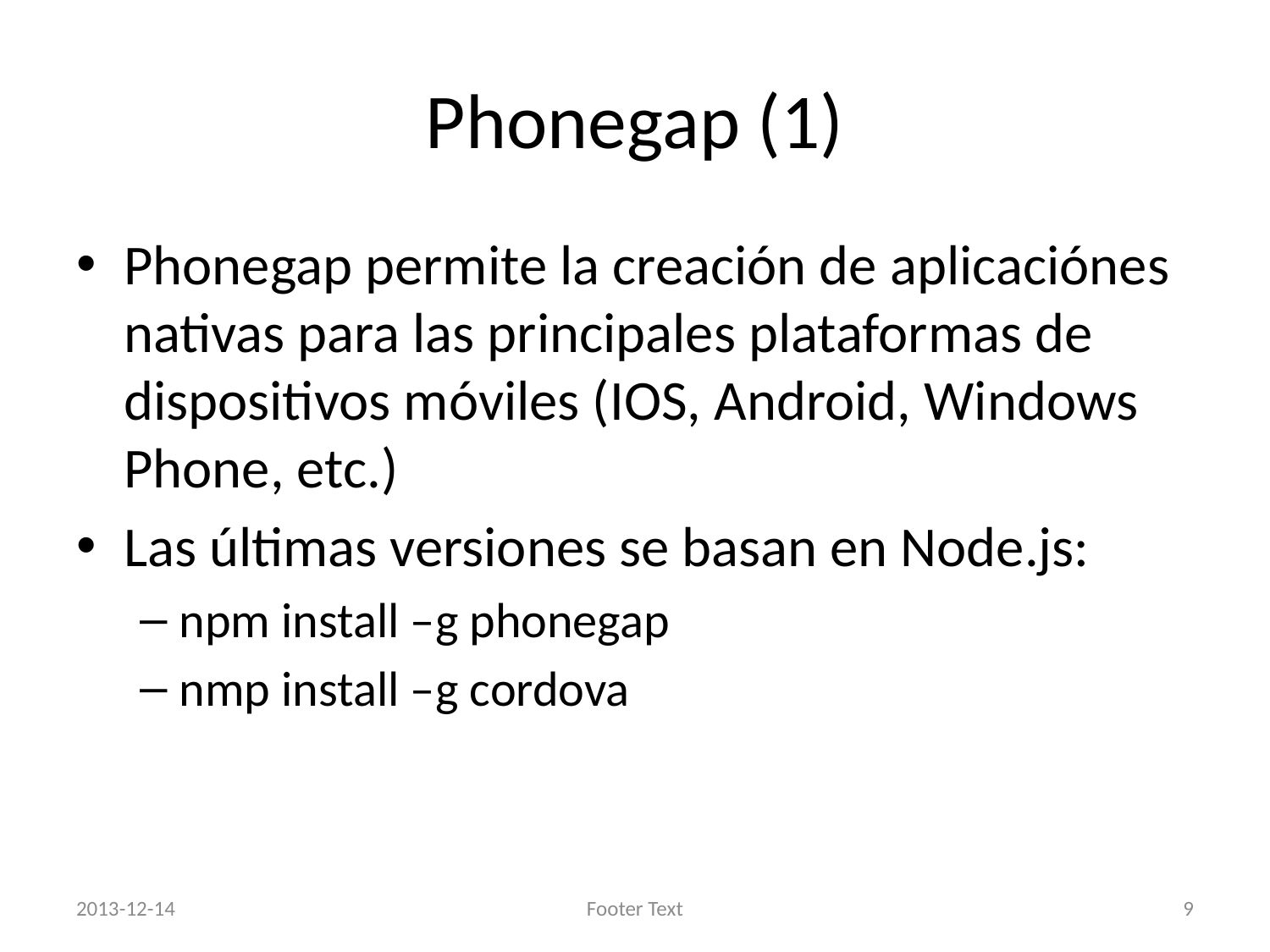

# Phonegap (1)
Phonegap permite la creación de aplicaciónes nativas para las principales plataformas de dispositivos móviles (IOS, Android, Windows Phone, etc.)
Las últimas versiones se basan en Node.js:
npm install –g phonegap
nmp install –g cordova
2013-12-14
Footer Text
9